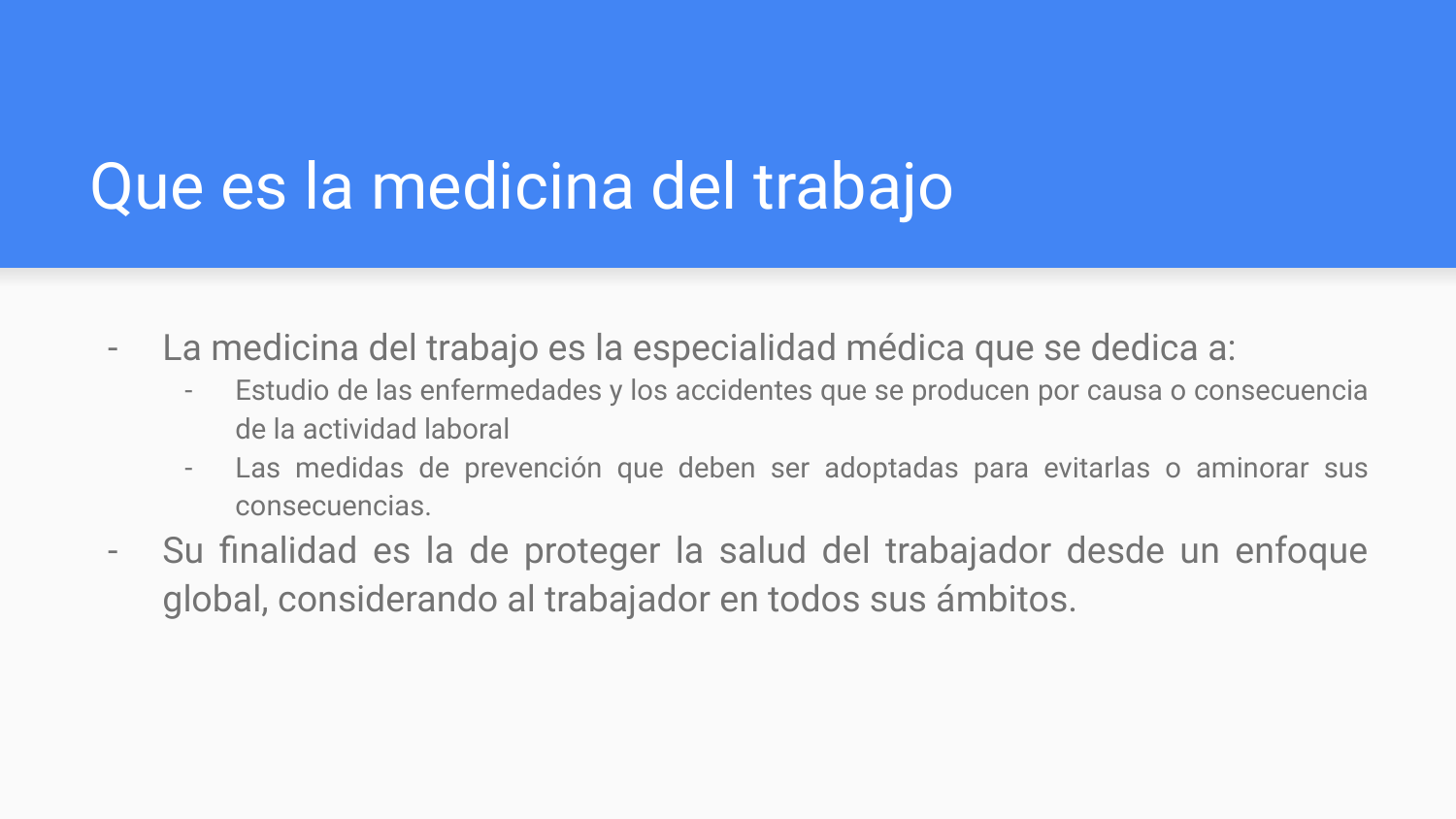

# Que es la medicina del trabajo
La medicina del trabajo es la especialidad médica que se dedica a:
Estudio de las enfermedades y los accidentes que se producen por causa o consecuencia de la actividad laboral
Las medidas de prevención que deben ser adoptadas para evitarlas o aminorar sus consecuencias.
Su finalidad es la de proteger la salud del trabajador desde un enfoque global, considerando al trabajador en todos sus ámbitos.